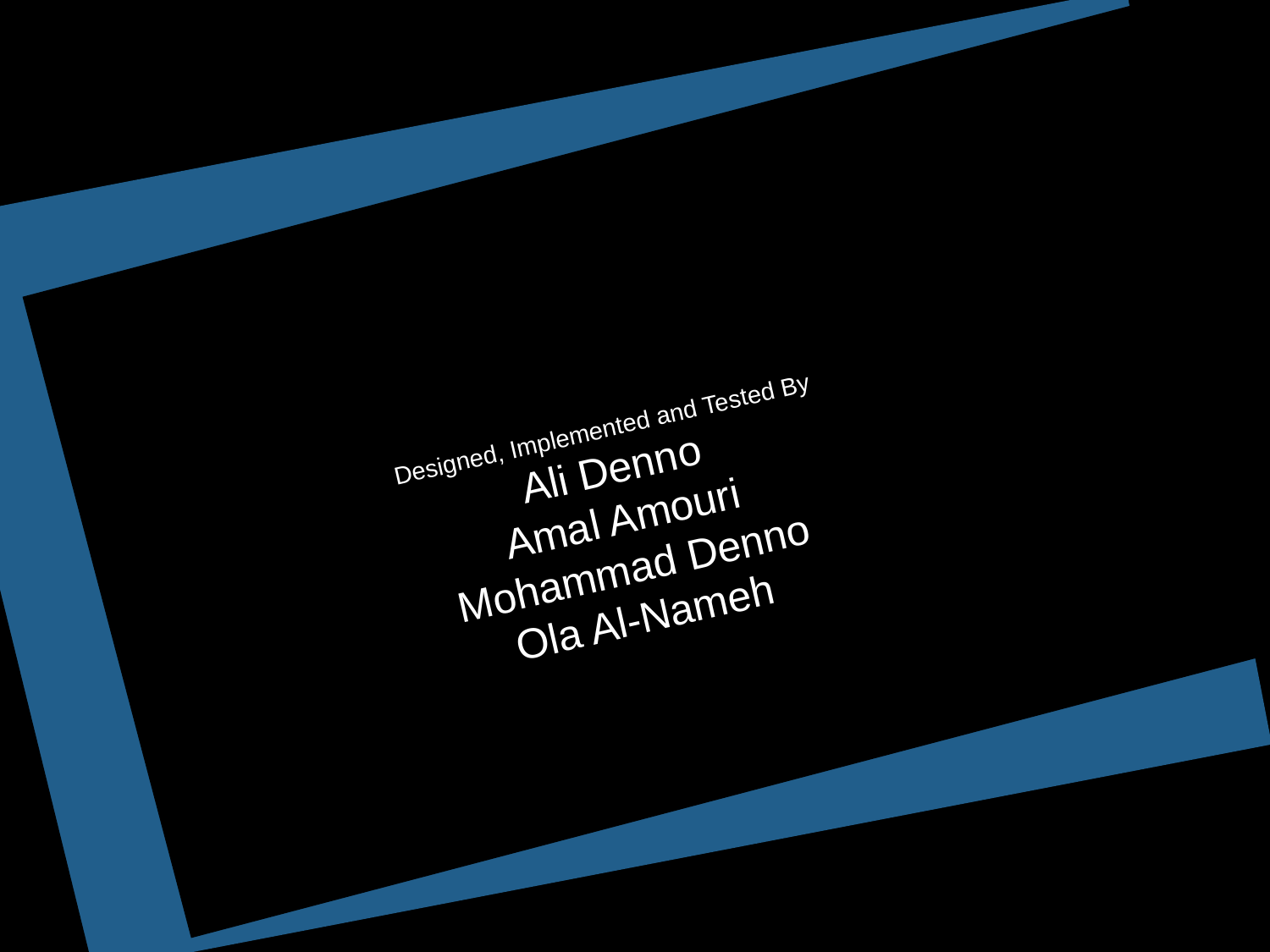

Designed, Implemented and Tested By
Ali Denno
Amal Amouri
Mohammad Denno
Ola Al-Nameh